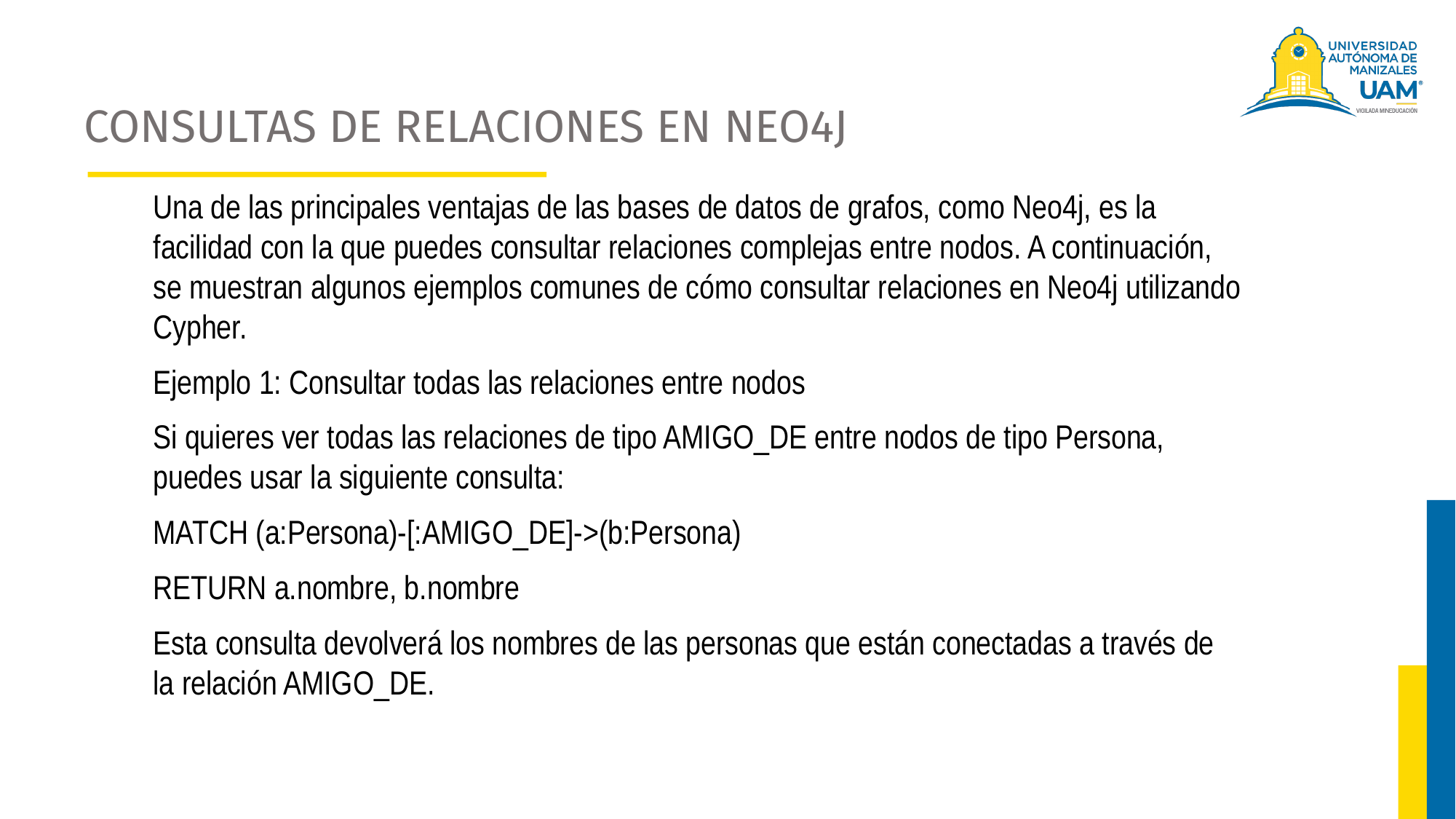

# CONSULTAS DE RELACIONES EN NEO4J

Una de las principales ventajas de las bases de datos de grafos, como Neo4j, es la facilidad con la que puedes consultar relaciones complejas entre nodos. A continuación, se muestran algunos ejemplos comunes de cómo consultar relaciones en Neo4j utilizando Cypher.
Ejemplo 1: Consultar todas las relaciones entre nodos
Si quieres ver todas las relaciones de tipo AMIGO_DE entre nodos de tipo Persona, puedes usar la siguiente consulta:
MATCH (a:Persona)-[:AMIGO_DE]->(b:Persona)
RETURN a.nombre, b.nombre
Esta consulta devolverá los nombres de las personas que están conectadas a través de la relación AMIGO_DE.